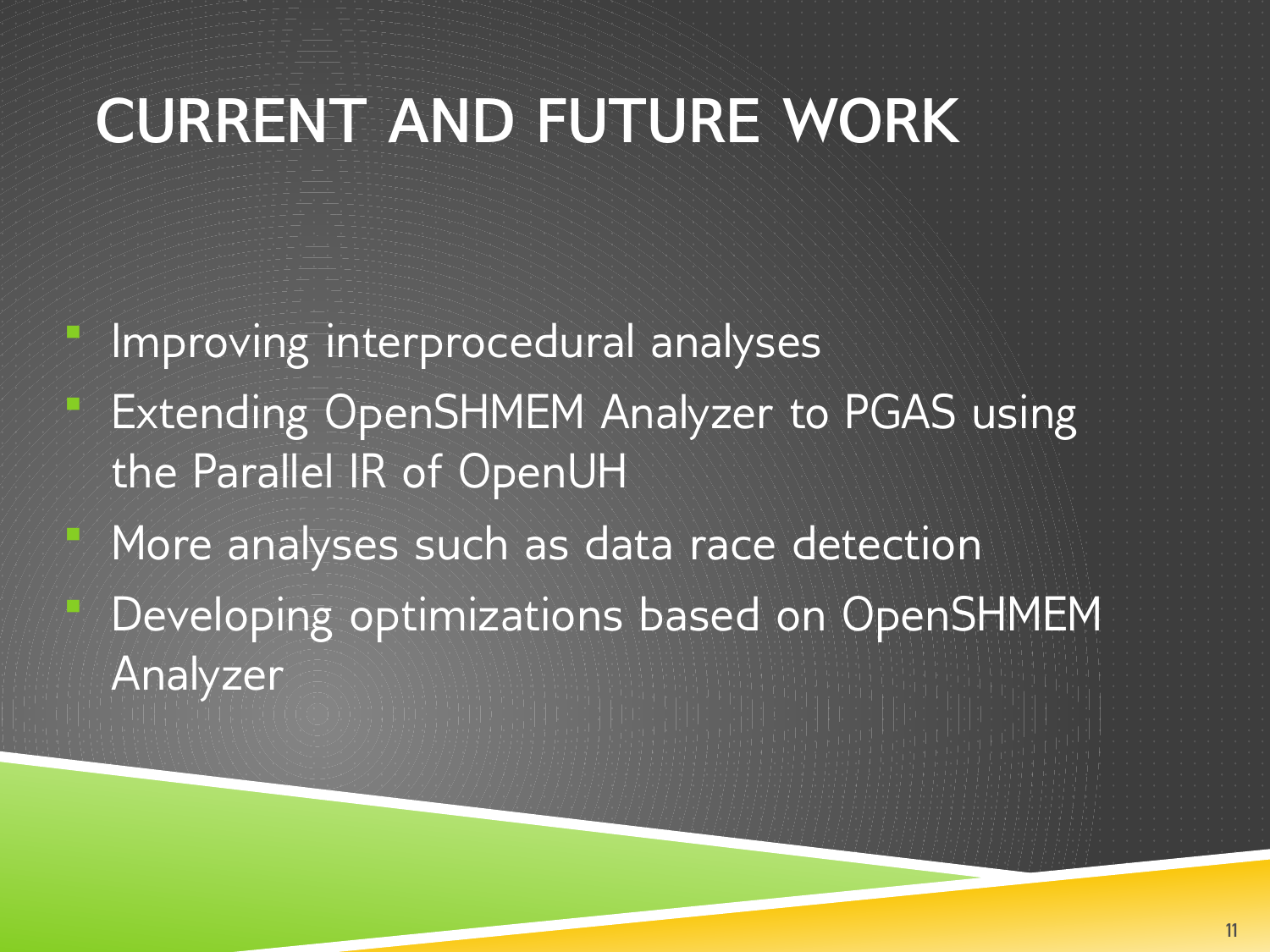

# Current and Future work
Improving interprocedural analyses
Extending OpenSHMEM Analyzer to PGAS using the Parallel IR of OpenUH
More analyses such as data race detection
Developing optimizations based on OpenSHMEM Analyzer

11